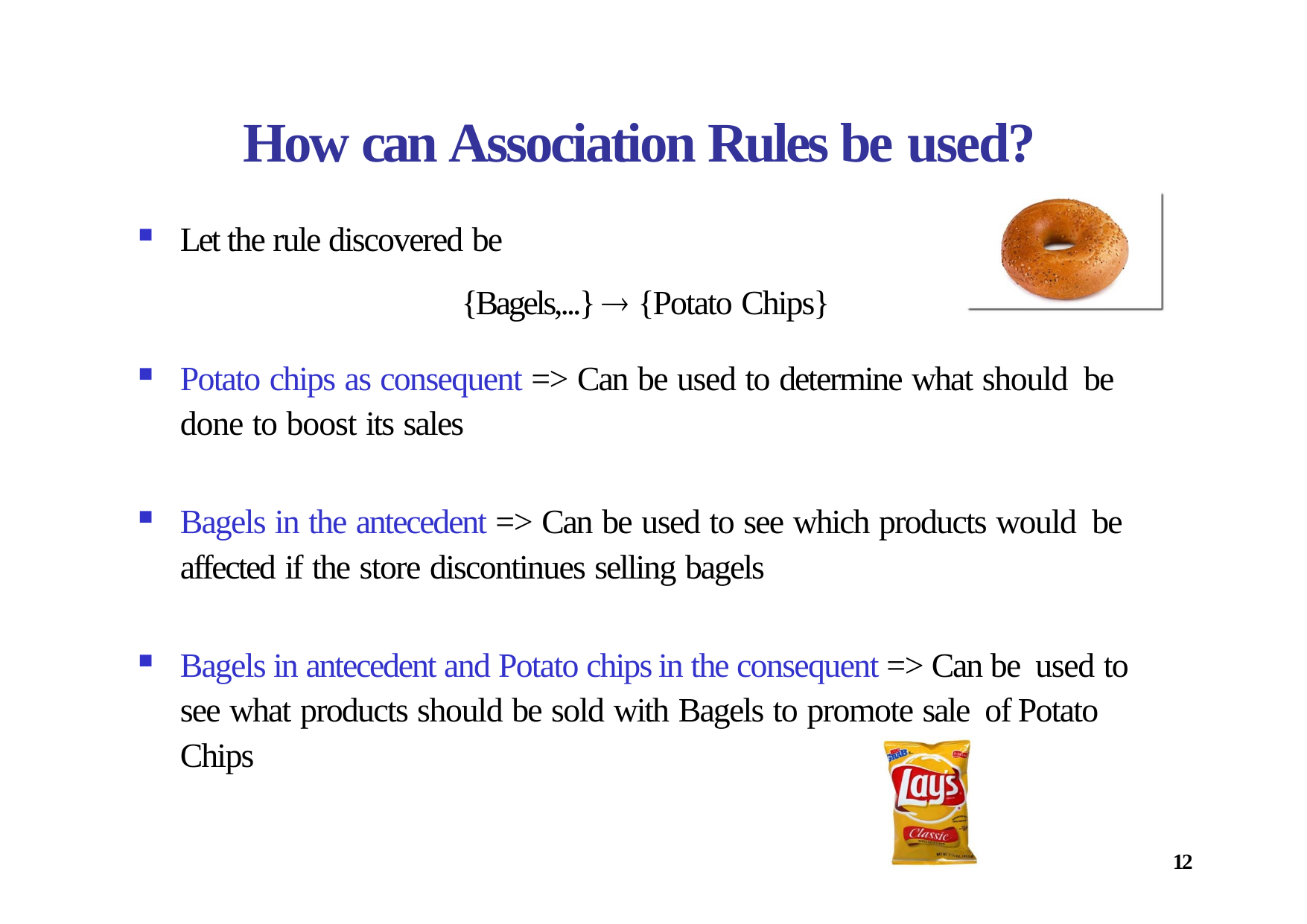

# How can Association Rules be used?

Let the rule discovered be
{Bagels,...} → {Potato Chips}
Potato chips as consequent => Can be used to determine what should  be done to boost its sales

Bagels in the antecedent => Can be used to see which products would  be affected if the store discontinues selling bagels

Bagels in antecedent and Potato chips in the consequent => Can be  used to see what products should be sold with Bagels to promote sale  of Potato Chips

12